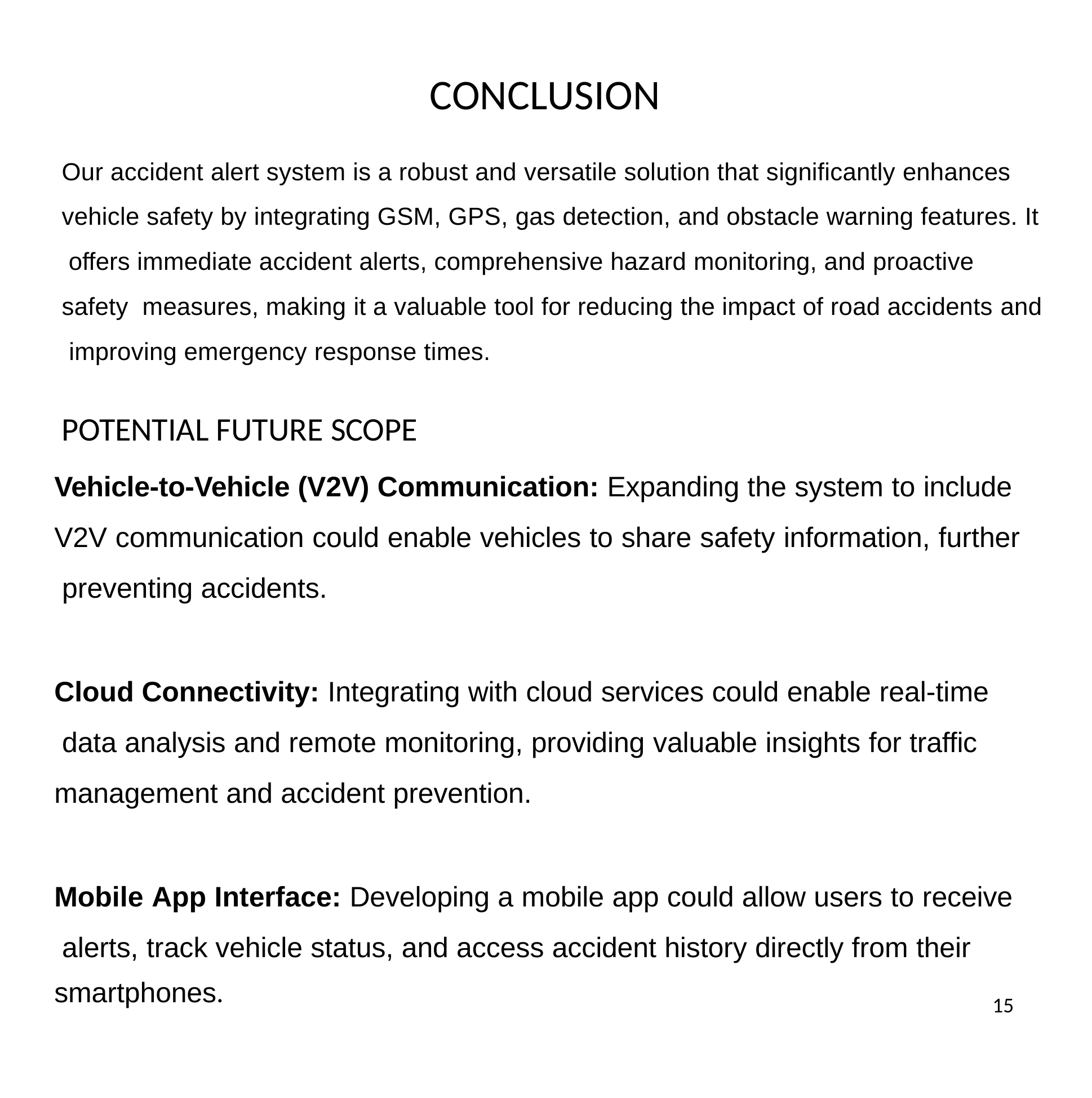

# CONCLUSION
Our accident alert system is a robust and versatile solution that significantly enhances  vehicle safety by integrating GSM, GPS, gas detection, and obstacle warning features. It  offers immediate accident alerts, comprehensive hazard monitoring, and proactive safety  measures, making it a valuable tool for reducing the impact of road accidents and  improving emergency response times.

POTENTIAL FUTURE SCOPE
Vehicle-to-Vehicle (V2V) Communication: Expanding the system to include  V2V communication could enable vehicles to share safety information, further  preventing accidents.

Cloud Connectivity: Integrating with cloud services could enable real-time  data analysis and remote monitoring, providing valuable insights for traffic  management and accident prevention.

Mobile App Interface: Developing a mobile app could allow users to receive  alerts, track vehicle status, and access accident history directly from their
smartphones.
15